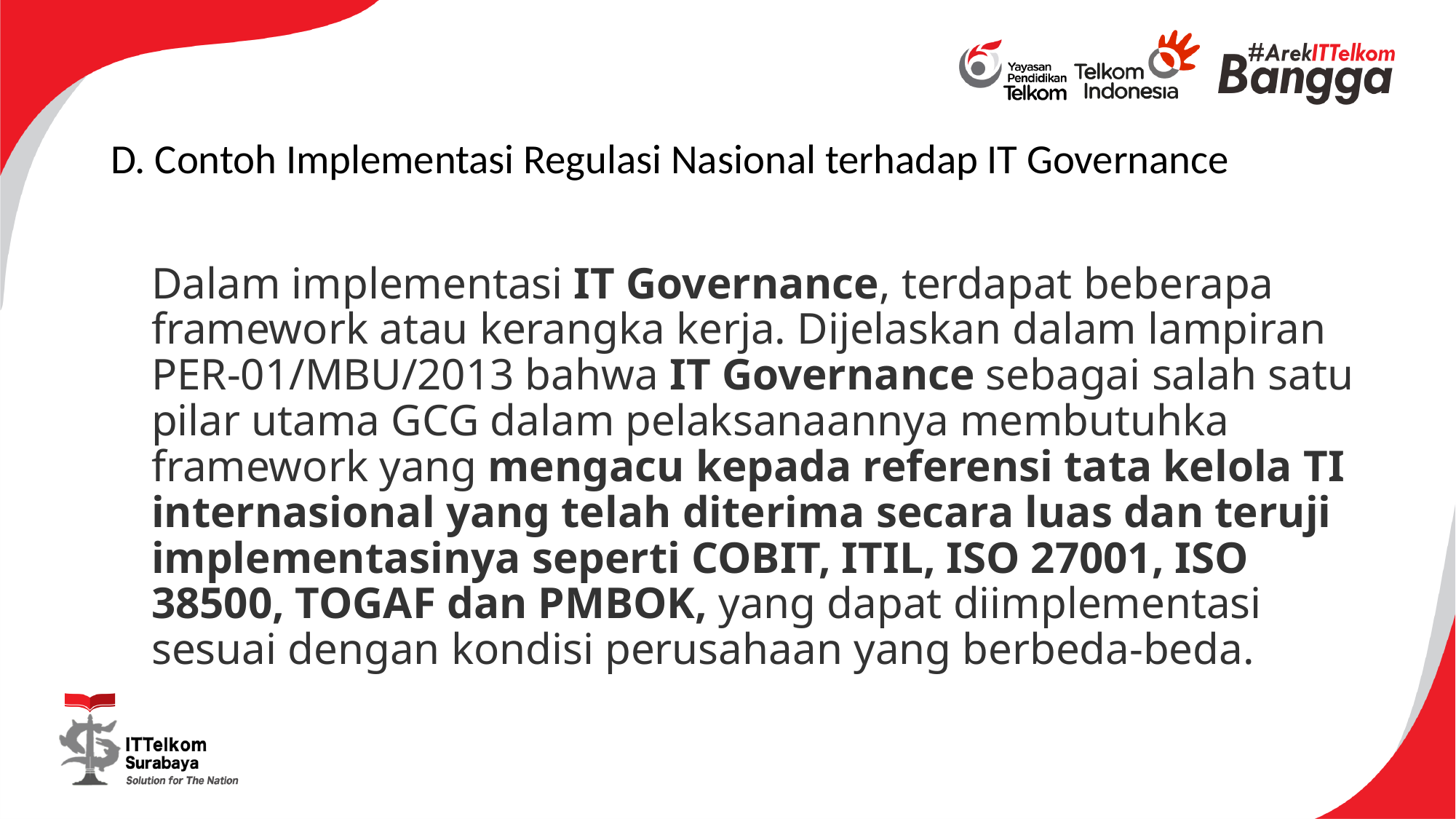

# D. Contoh Implementasi Regulasi Nasional terhadap IT Governance
Dalam implementasi IT Governance, terdapat beberapa framework atau kerangka kerja. Dijelaskan dalam lampiran PER-01/MBU/2013 bahwa IT Governance sebagai salah satu pilar utama GCG dalam pelaksanaannya membutuhka  framework yang mengacu kepada referensi tata kelola TI internasional yang telah diterima secara luas dan teruji implementasinya seperti COBIT, ITIL, ISO 27001, ISO 38500, TOGAF dan PMBOK, yang dapat diimplementasi sesuai dengan kondisi perusahaan yang berbeda-beda.